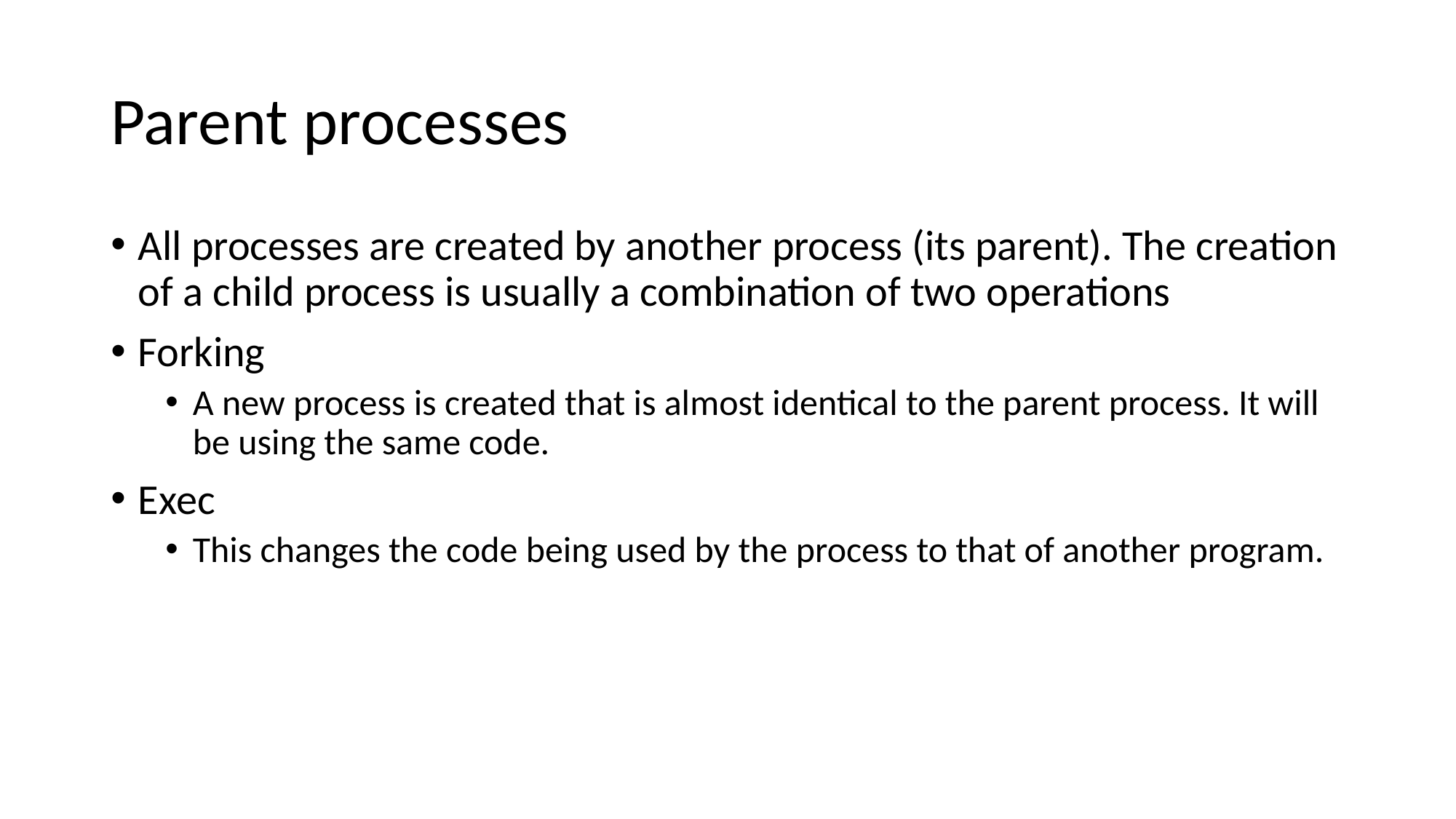

# Parent processes
All processes are created by another process (its parent). The creation of a child process is usually a combination of two operations
Forking
A new process is created that is almost identical to the parent process. It will be using the same code.
Exec
This changes the code being used by the process to that of another program.